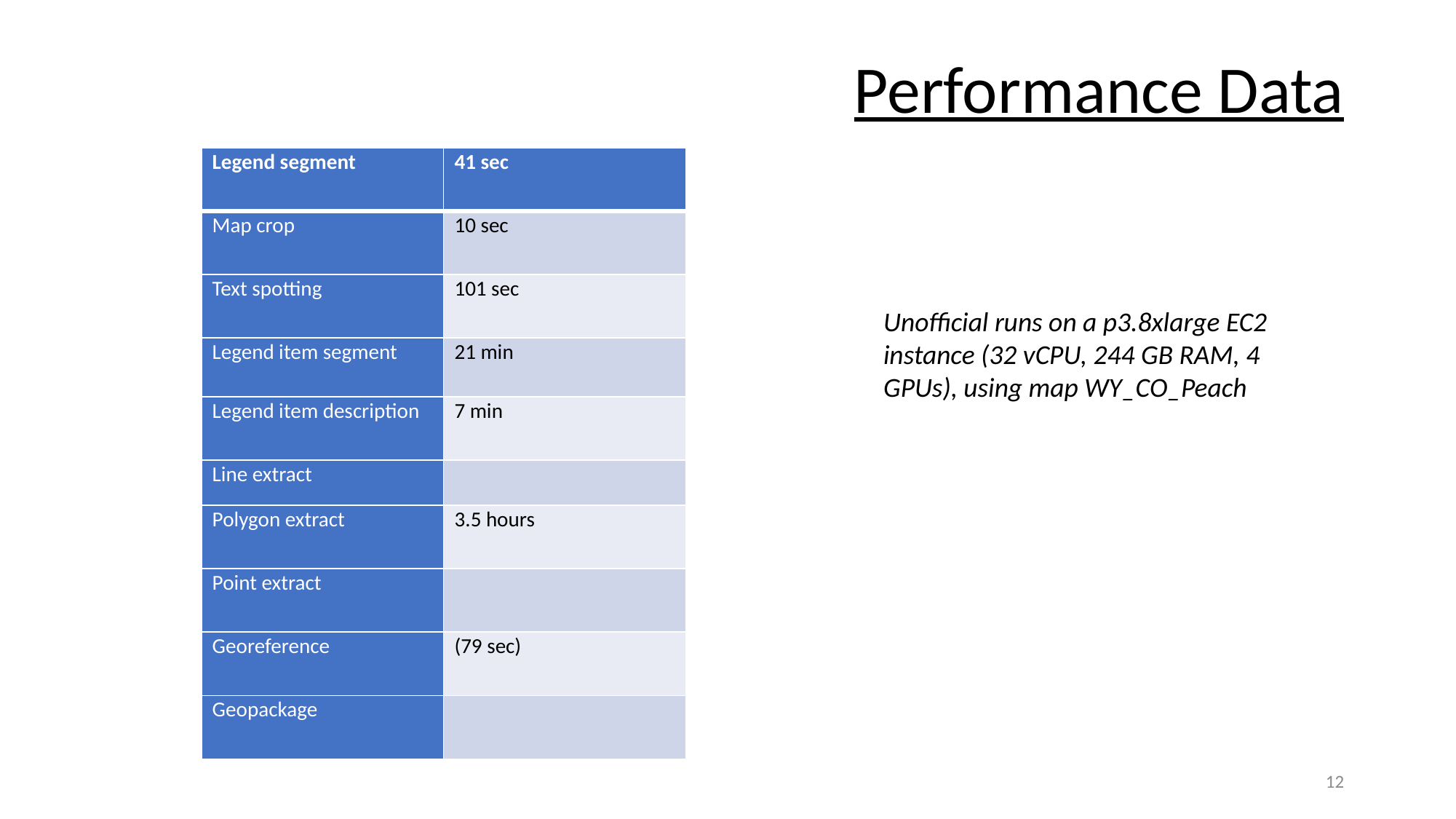

# Performance Data
| Legend segment | 41 sec |
| --- | --- |
| Map crop | 10 sec |
| Text spotting | 101 sec |
| Legend item segment | 21 min |
| Legend item description | 7 min |
| Line extract |  |
| Polygon extract | 3.5 hours |
| Point extract |  |
| Georeference | (79 sec) |
| Geopackage |  |
Unofficial runs on a p3.8xlarge EC2 instance (32 vCPU, 244 GB RAM, 4 GPUs), using map WY_CO_Peach
12